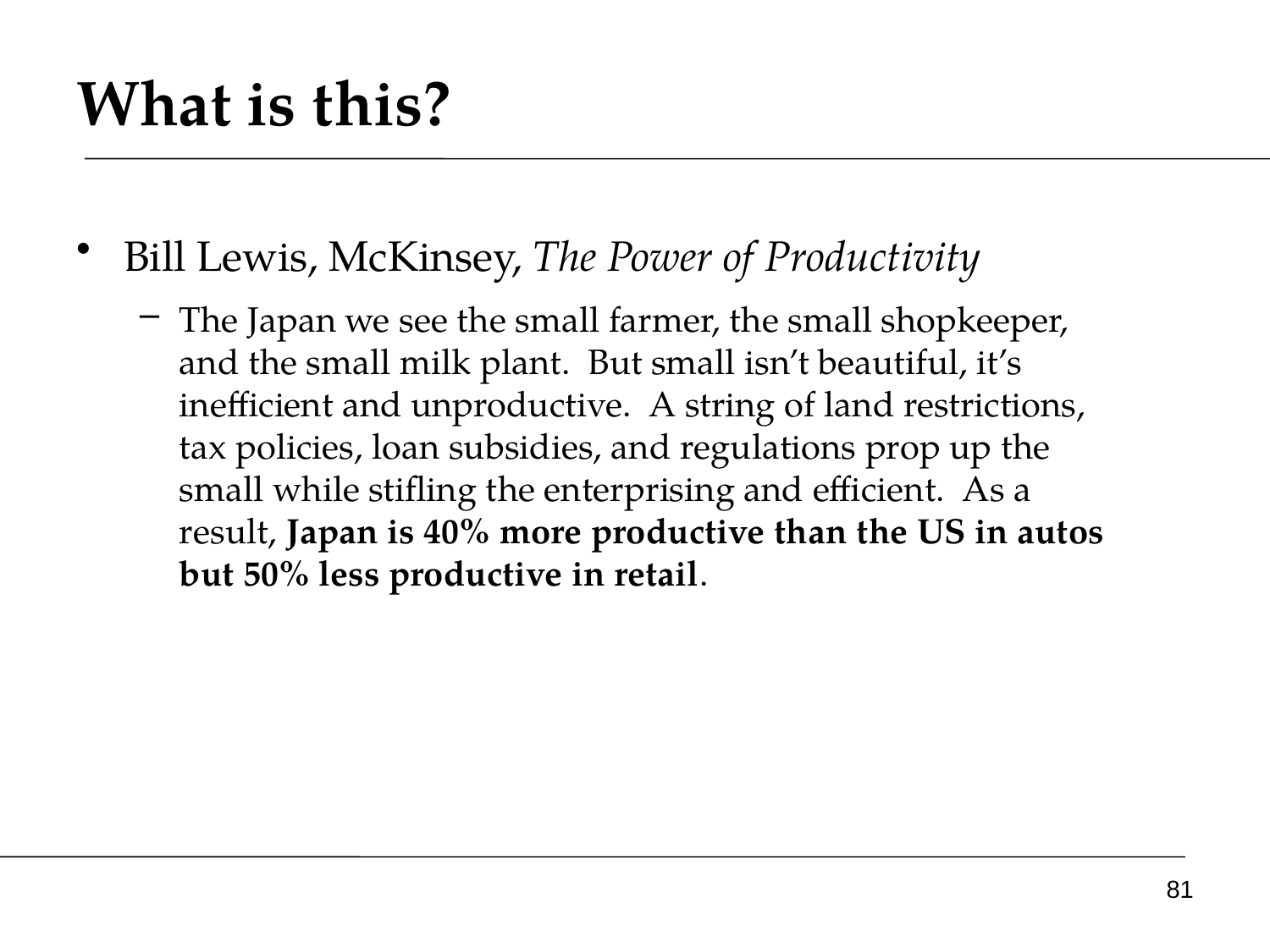

# What is this?
Bill Lewis, McKinsey, The Power of Productivity
The Japan we see the small farmer, the small shopkeeper, and the small milk plant.  But small isn’t beautiful, it’s inefficient and unproductive.  A string of land restrictions,  tax policies, loan subsidies, and regulations prop up the small while stifling the enterprising and efficient.  As a result, Japan is 40% more productive than the US in autos but 50% less productive in retail.

81